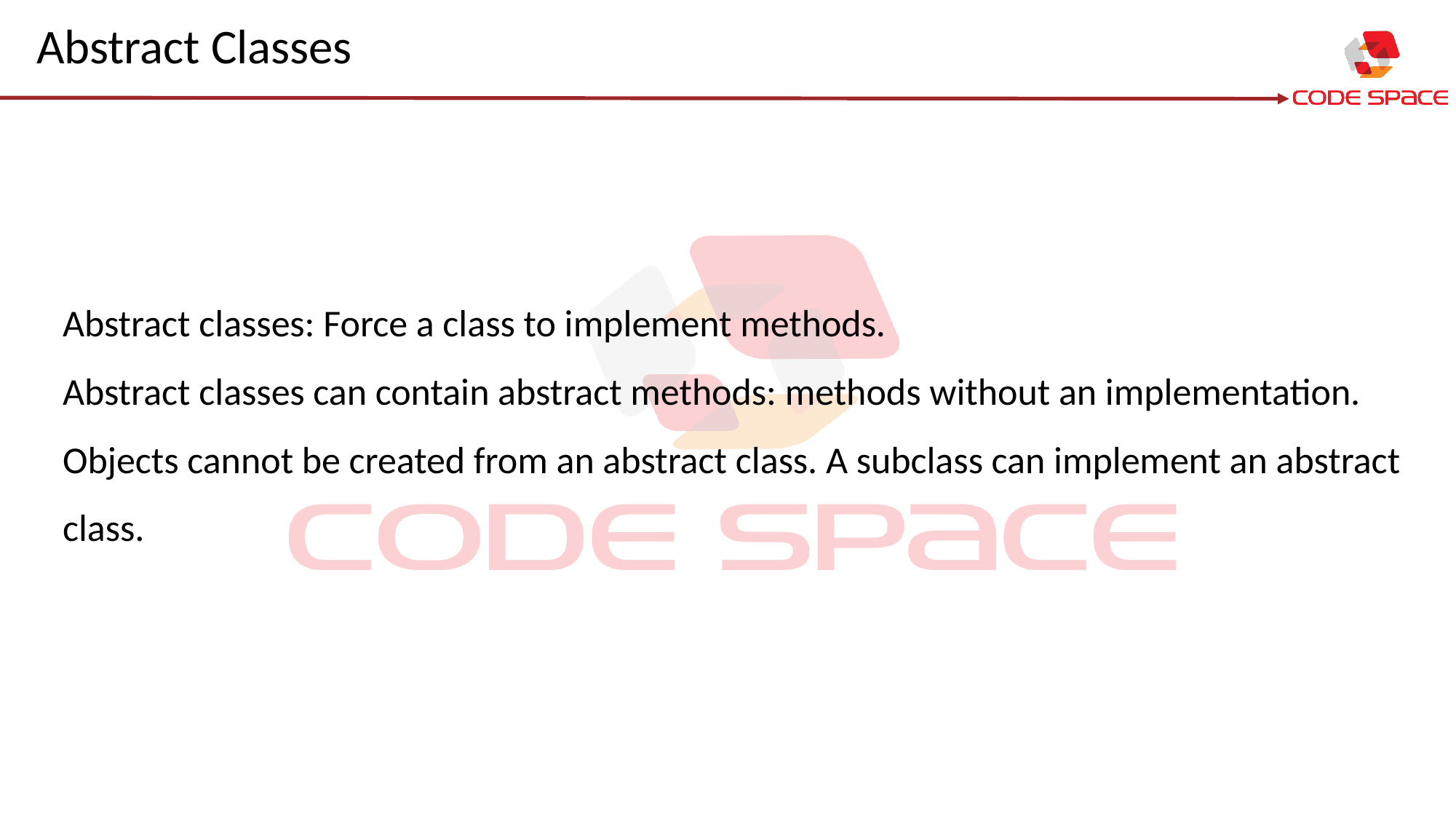

# Abstract Classes
Abstract classes: Force a class to implement methods.
Abstract classes can contain abstract methods: methods without an implementation.
Objects cannot be created from an abstract class. A subclass can implement an abstract  class.